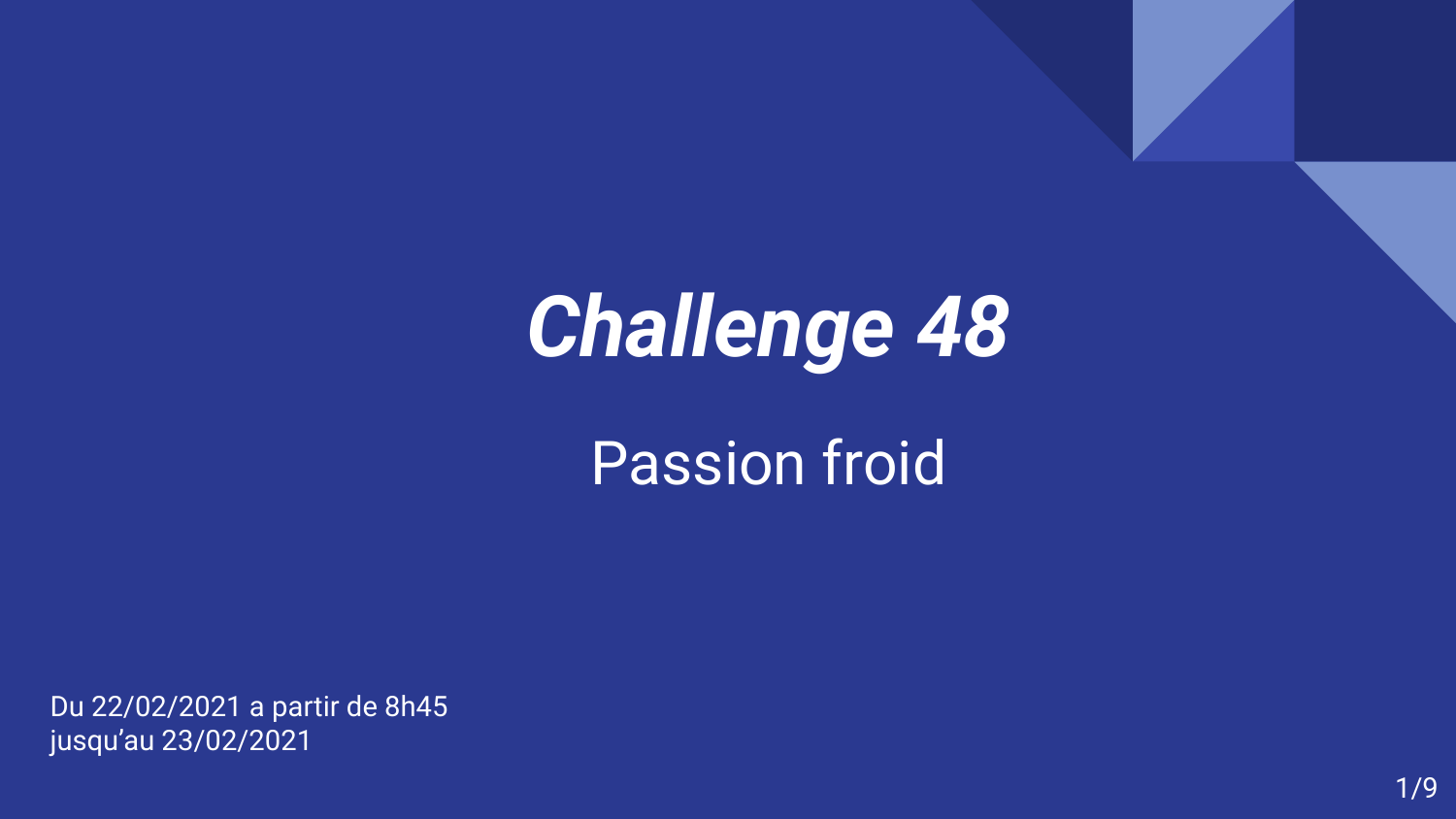

# Challenge 48

Passion froid
Du 22/02/2021 a partir de 8h45
jusqu’au 23/02/2021
1/9